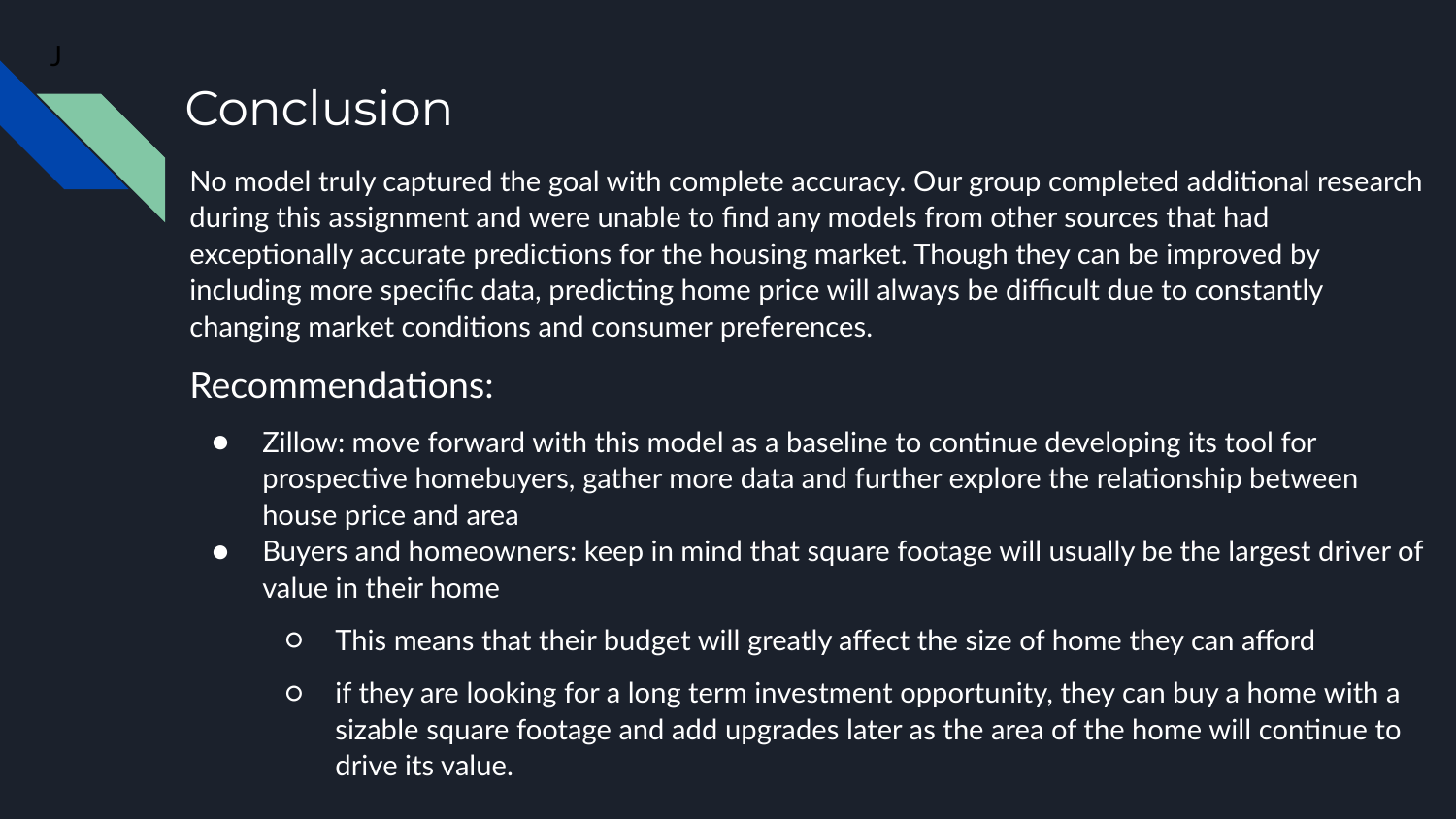

J
# Conclusion
No model truly captured the goal with complete accuracy. Our group completed additional research during this assignment and were unable to find any models from other sources that had exceptionally accurate predictions for the housing market. Though they can be improved by including more specific data, predicting home price will always be difficult due to constantly changing market conditions and consumer preferences.
Recommendations:
Zillow: move forward with this model as a baseline to continue developing its tool for prospective homebuyers, gather more data and further explore the relationship between house price and area
Buyers and homeowners: keep in mind that square footage will usually be the largest driver of value in their home
This means that their budget will greatly affect the size of home they can afford
if they are looking for a long term investment opportunity, they can buy a home with a sizable square footage and add upgrades later as the area of the home will continue to drive its value.